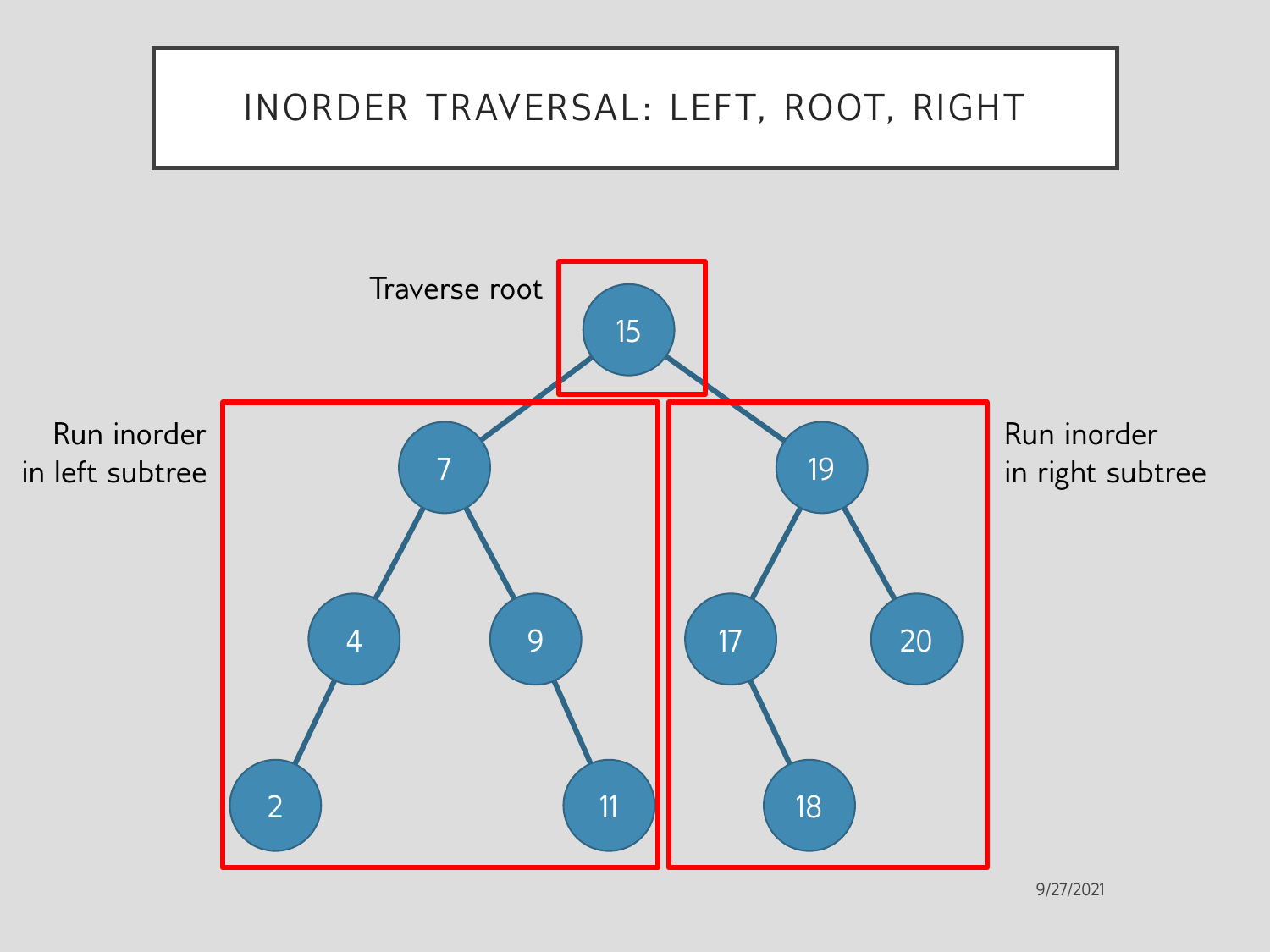

# Inorder traversal: Left, Root, Right
Traverse root

15

Run inorder
in left subtree
Run inorder
in right subtree
7
19
4
9
17
20
2
11
18
9/27/2021